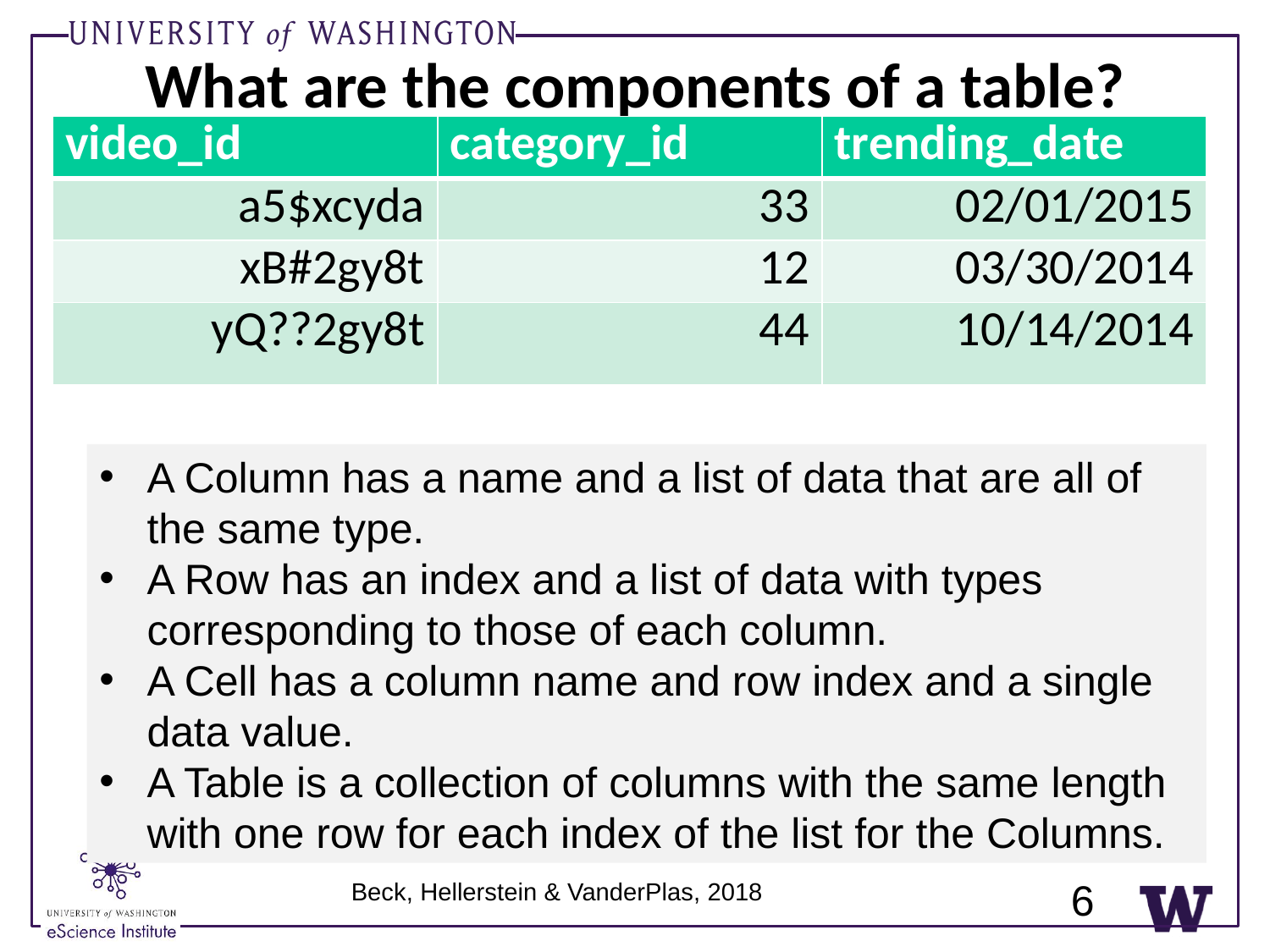

# What are the components of a table?
| video\_id | category\_id | trending\_date |
| --- | --- | --- |
| a5$xcyda | 33 | 02/01/2015 |
| xB#2gy8t | 12 | 03/30/2014 |
| yQ??2gy8t | 44 | 10/14/2014 |
A Column has a name and a list of data that are all of the same type.
A Row has an index and a list of data with types corresponding to those of each column.
A Cell has a column name and row index and a single data value.
A Table is a collection of columns with the same length with one row for each index of the list for the Columns.
6
Beck, Hellerstein & VanderPlas, 2018